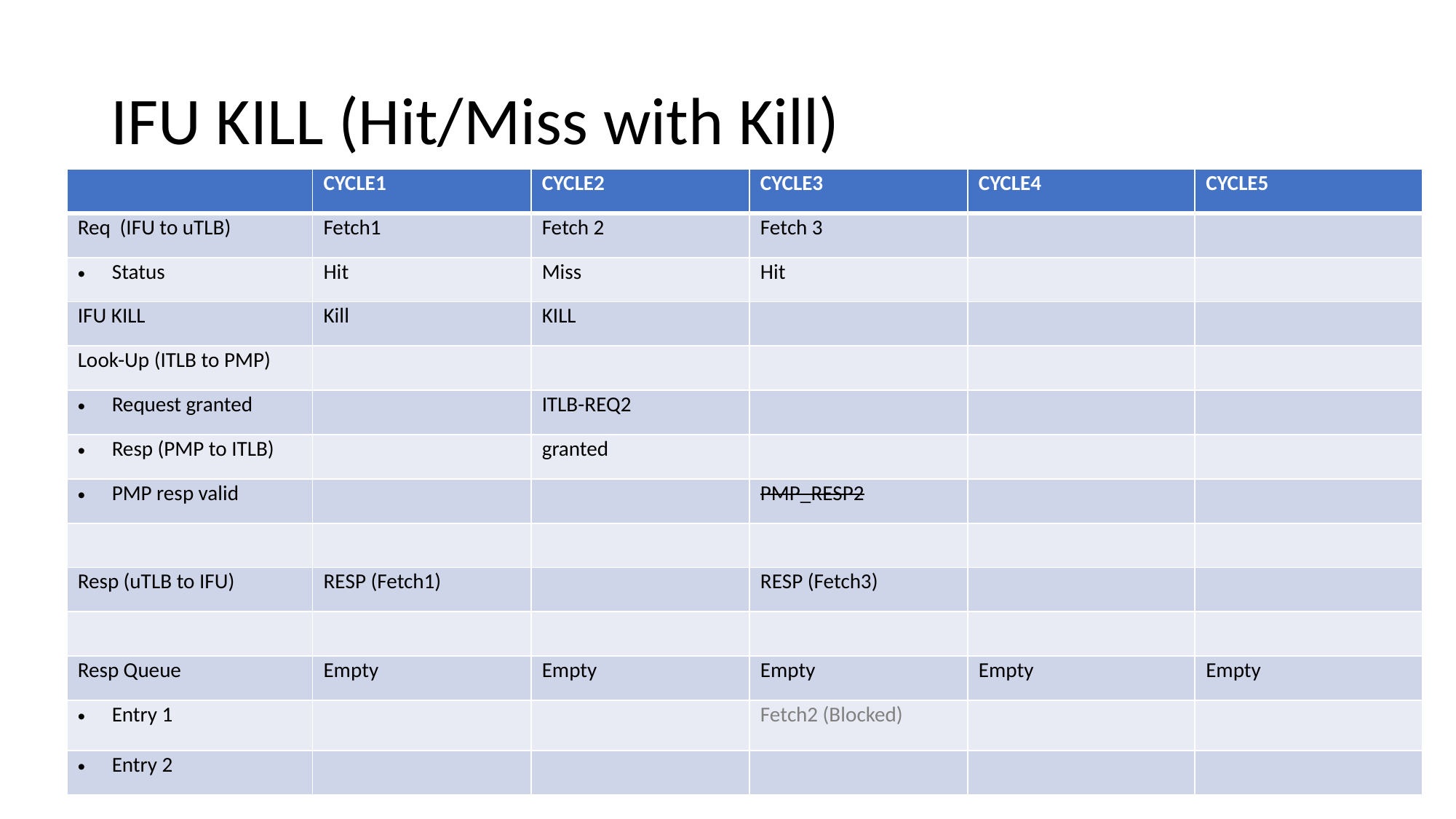

# IFU KILL (Hit/Miss with Kill)
|  | CYCLE1 | CYCLE2 | CYCLE3 | CYCLE4 | CYCLE5 |
| --- | --- | --- | --- | --- | --- |
| Req (IFU to uTLB) | Fetch1 | Fetch 2 | Fetch 3 |  |  |
| Status | Hit | Miss | Hit |  |  |
| IFU KILL | Kill | KILL |  |  |  |
| Look-Up (ITLB to PMP) |  |  |  |  |  |
| Request granted |  | ITLB-REQ2 |  |  |  |
| Resp (PMP to ITLB) |  | granted |  |  |  |
| PMP resp valid |  |  | PMP\_RESP2 |  |  |
|  |  |  |  |  |  |
| Resp (uTLB to IFU) | RESP (Fetch1) |  | RESP (Fetch3) |  |  |
|  |  |  |  |  |  |
| Resp Queue | Empty | Empty | Empty | Empty | Empty |
| Entry 1 |  |  | Fetch2 (Blocked) |  |  |
| Entry 2 |  |  |  |  |  |